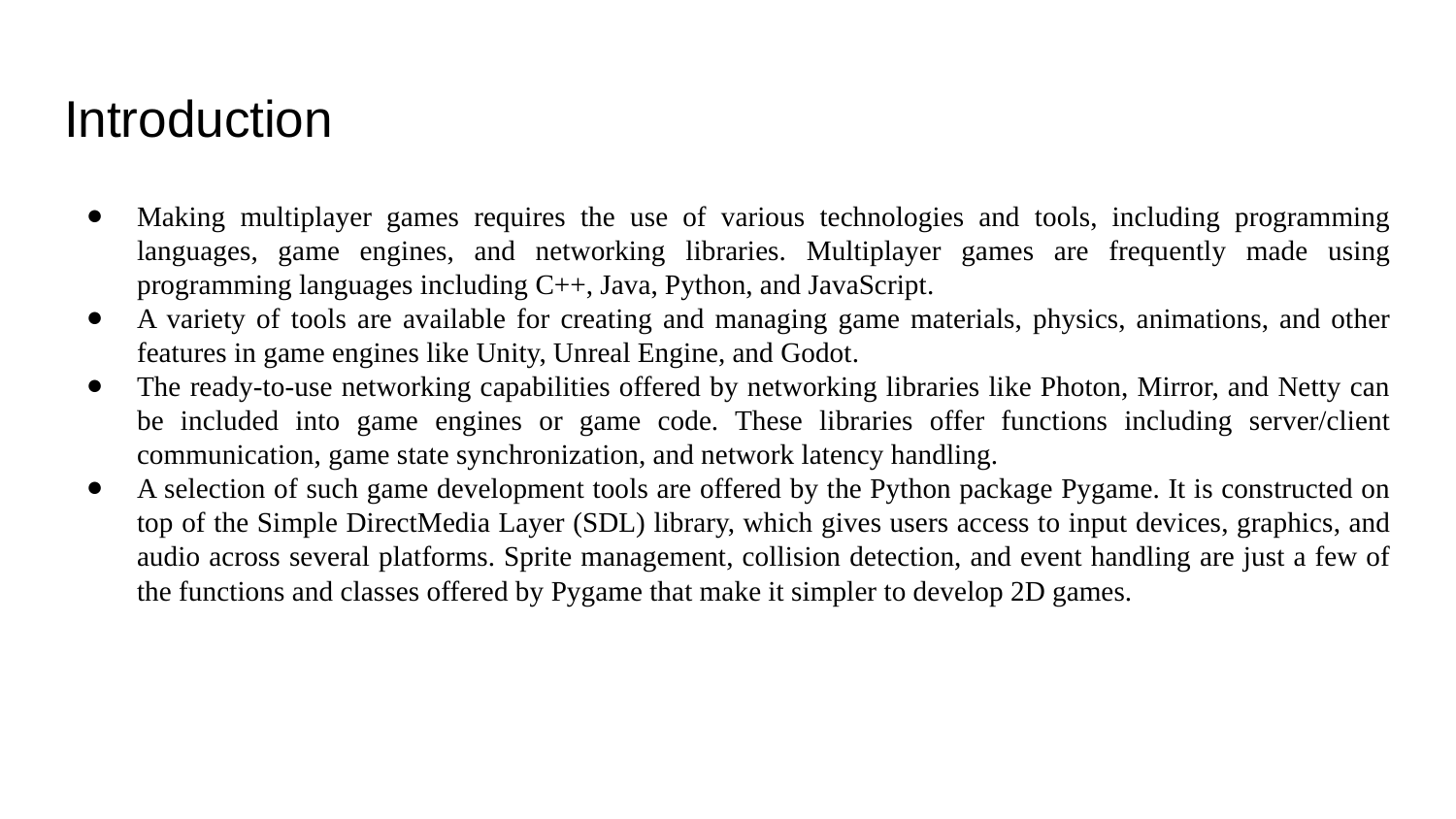

# Introduction
Making multiplayer games requires the use of various technologies and tools, including programming languages, game engines, and networking libraries. Multiplayer games are frequently made using programming languages including C++, Java, Python, and JavaScript.
A variety of tools are available for creating and managing game materials, physics, animations, and other features in game engines like Unity, Unreal Engine, and Godot.
The ready-to-use networking capabilities offered by networking libraries like Photon, Mirror, and Netty can be included into game engines or game code. These libraries offer functions including server/client communication, game state synchronization, and network latency handling.
A selection of such game development tools are offered by the Python package Pygame. It is constructed on top of the Simple DirectMedia Layer (SDL) library, which gives users access to input devices, graphics, and audio across several platforms. Sprite management, collision detection, and event handling are just a few of the functions and classes offered by Pygame that make it simpler to develop 2D games.